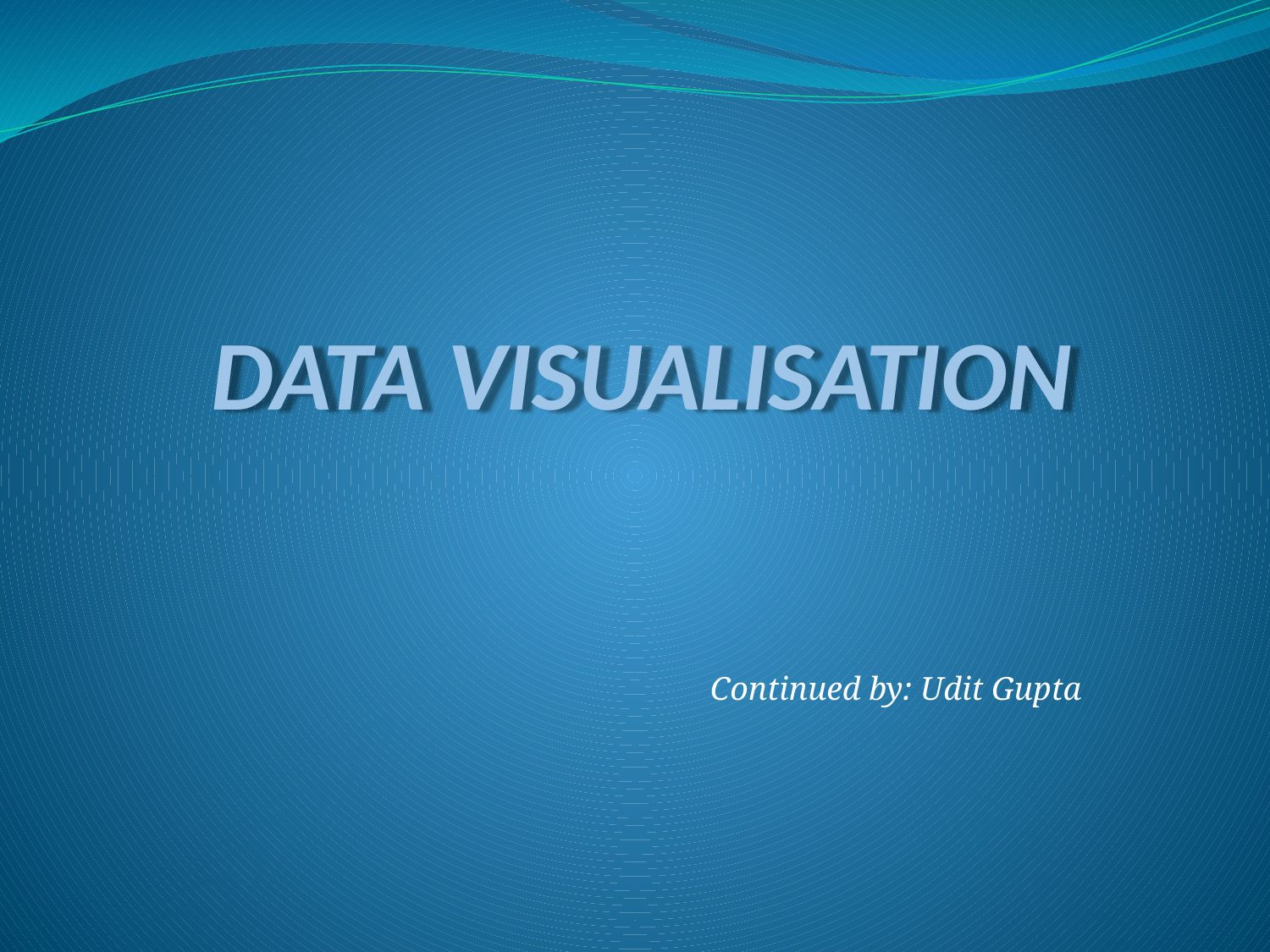

# DATA VISUALISATION
Continued by: Udit Gupta